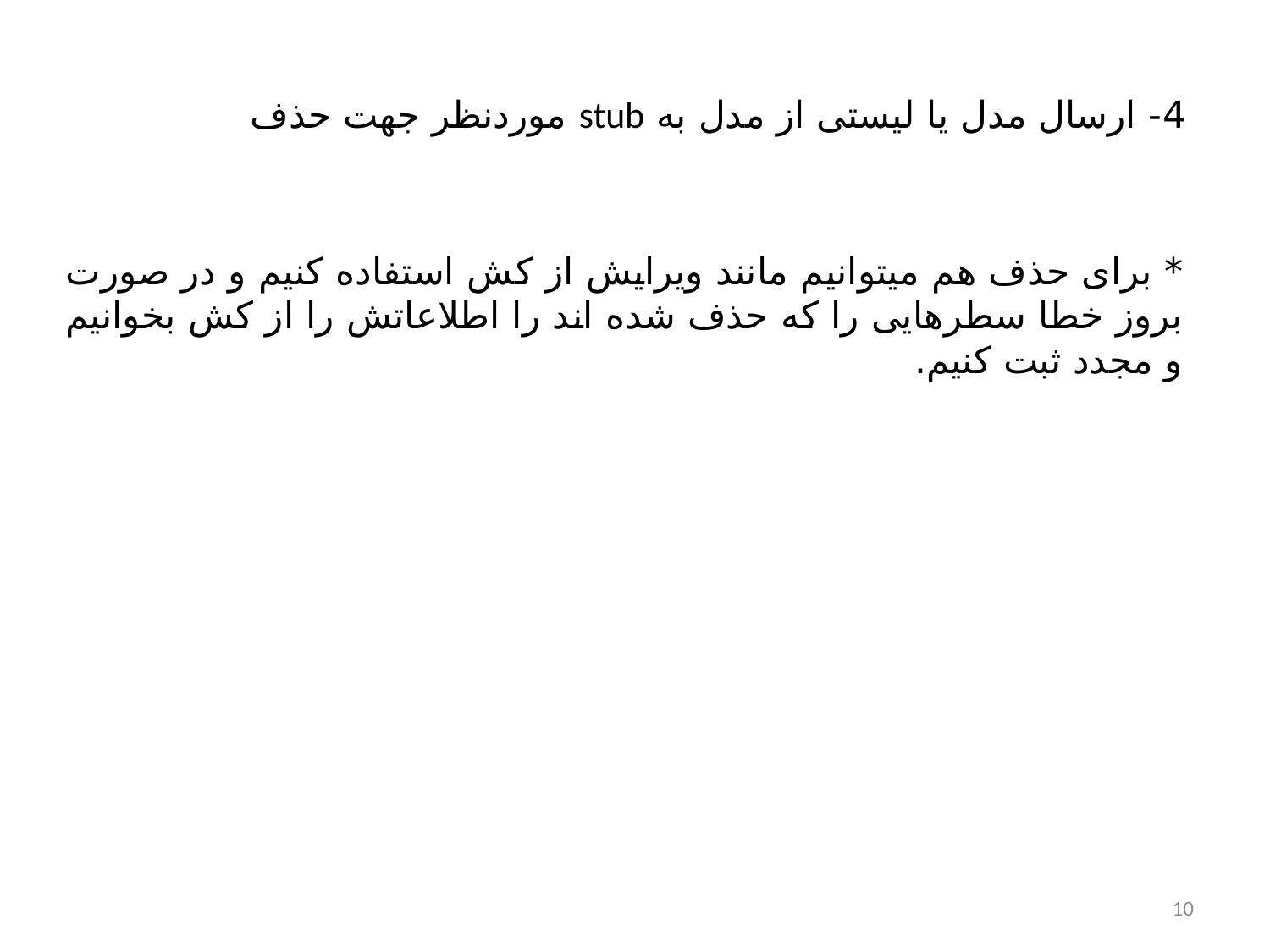

4- ارسال مدل یا لیستی از مدل به stub موردنظر جهت حذف

* برای حذف هم میتوانیم مانند ویرایش از کش استفاده کنیم و در صورت بروز خطا سطرهایی را که حذف شده اند را اطلاعاتش را از کش بخوانیم و مجدد ثبت کنیم.

10